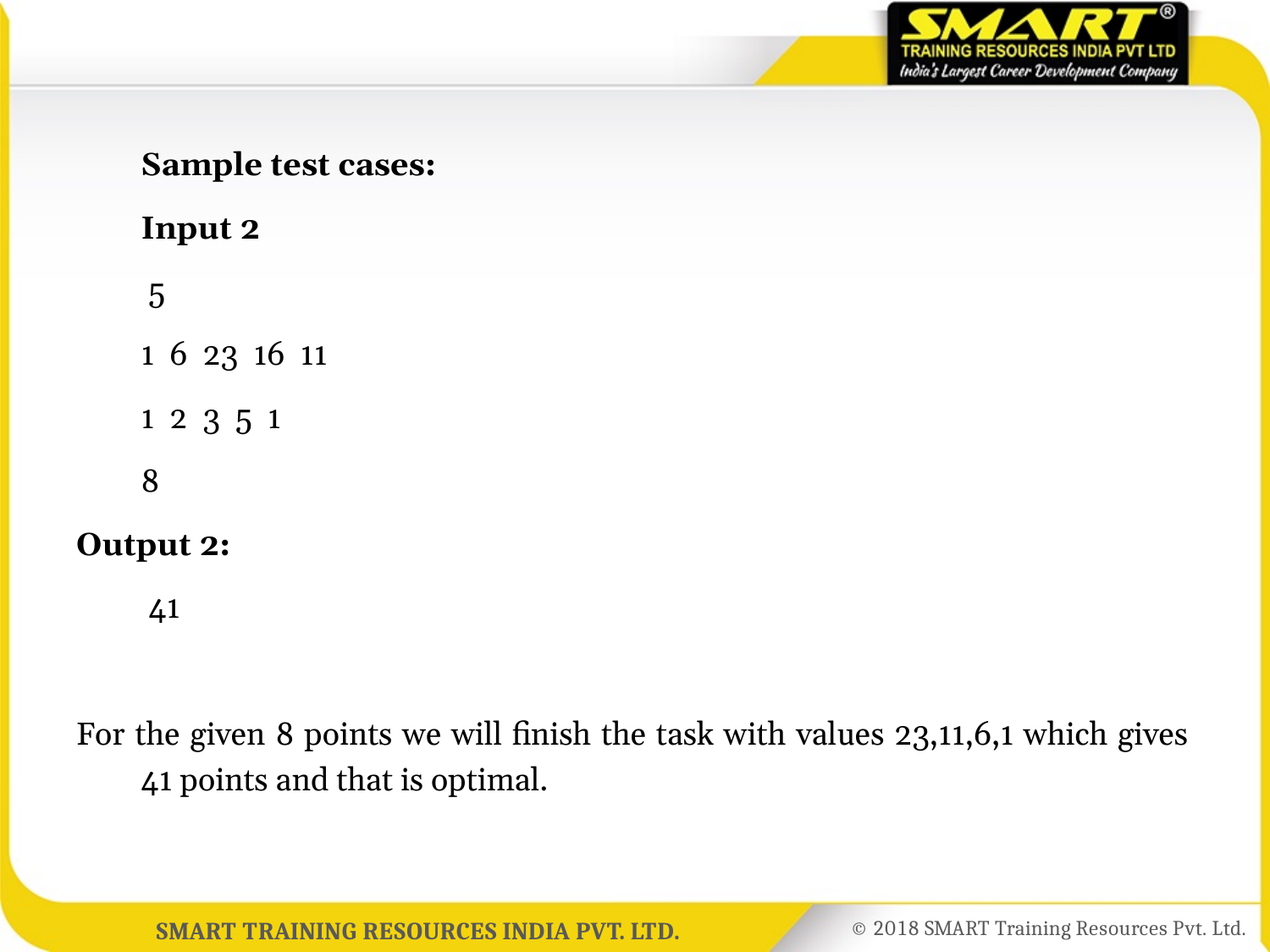

Sample test cases:
	Input 2
	 5
	1  6  23  16  11
	1  2  3  5  1
	8
Output 2:
	 41

For the given 8 points we will finish the task with values 23,11,6,1 which gives 41 points and that is optimal.